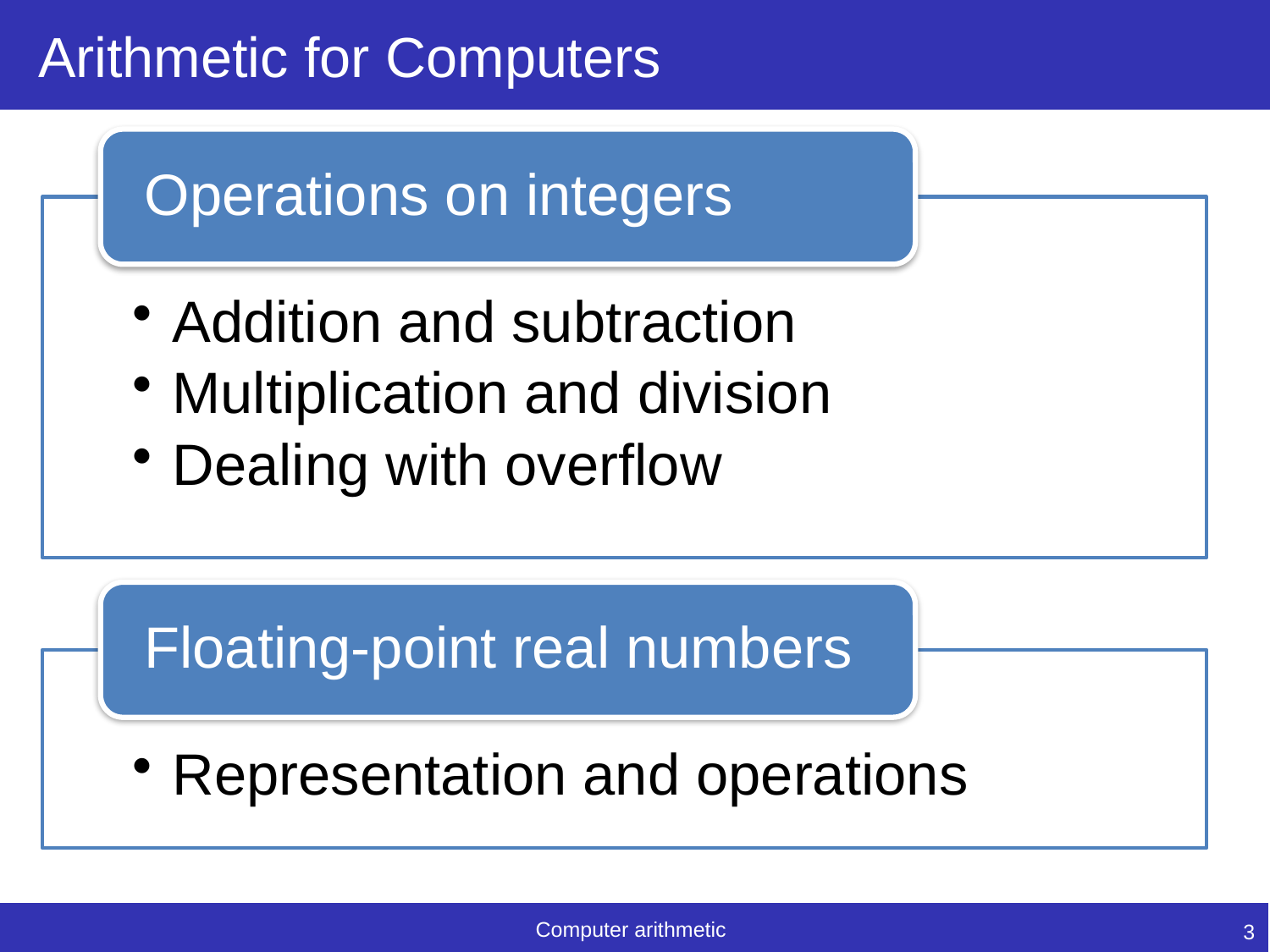

# Arithmetic for Computers
Addition and subtraction
Multiplication and division
Dealing with overflow
Operations on integers
Representation and operations
Floating-point real numbers
3